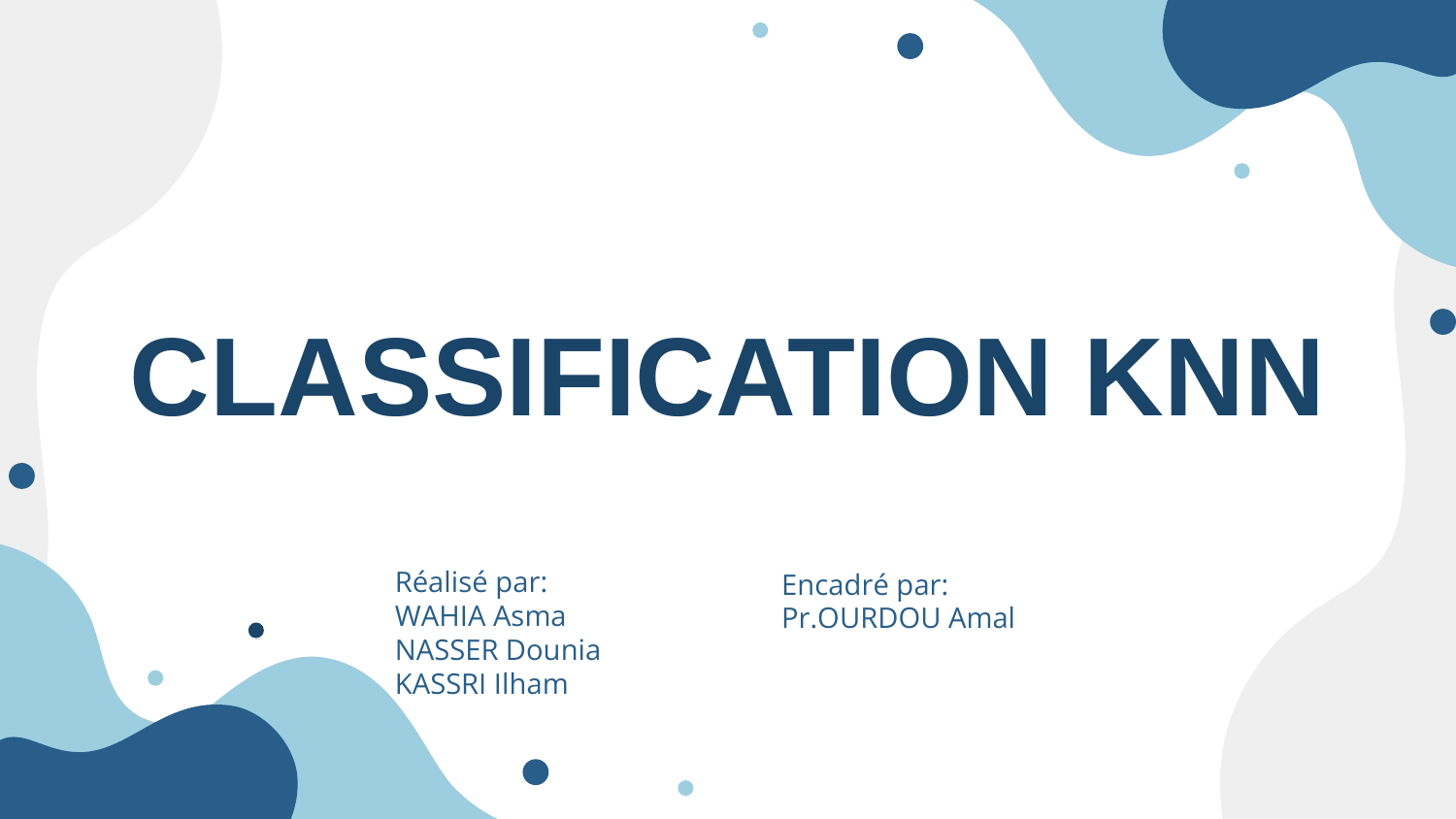

# CLASSIFICATION KNN
Réalisé par:
WAHIA Asma
NASSER Dounia
KASSRI Ilham
Encadré par:
Pr.OURDOU Amal